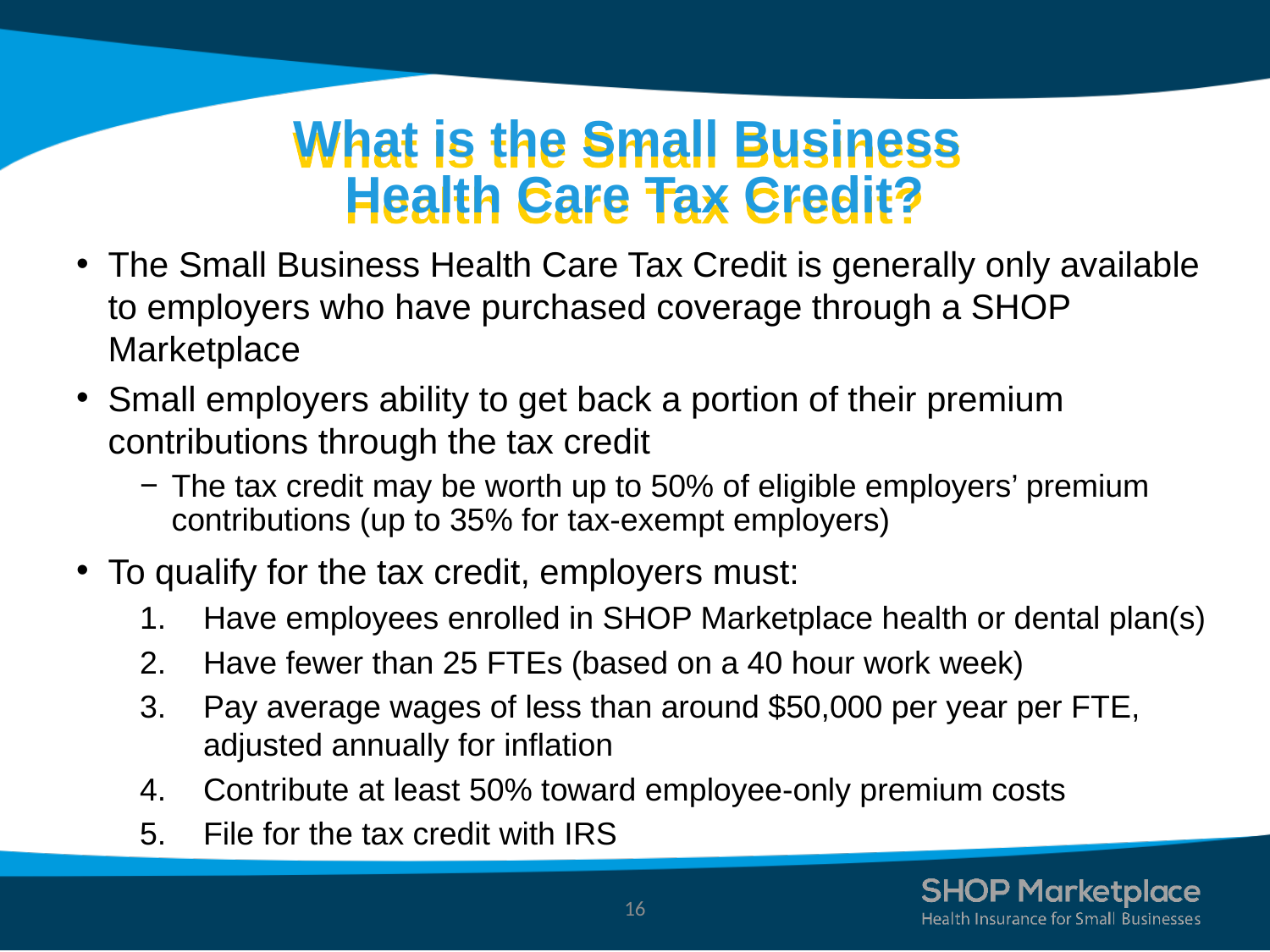

# What is the Small Business Health Care Tax Credit?
The Small Business Health Care Tax Credit is generally only available to employers who have purchased coverage through a SHOP Marketplace
Small employers ability to get back a portion of their premium contributions through the tax credit
The tax credit may be worth up to 50% of eligible employers’ premium contributions (up to 35% for tax-exempt employers)
To qualify for the tax credit, employers must:
Have employees enrolled in SHOP Marketplace health or dental plan(s)
Have fewer than 25 FTEs (based on a 40 hour work week)
Pay average wages of less than around $50,000 per year per FTE, adjusted annually for inflation
Contribute at least 50% toward employee-only premium costs
File for the tax credit with IRS
16